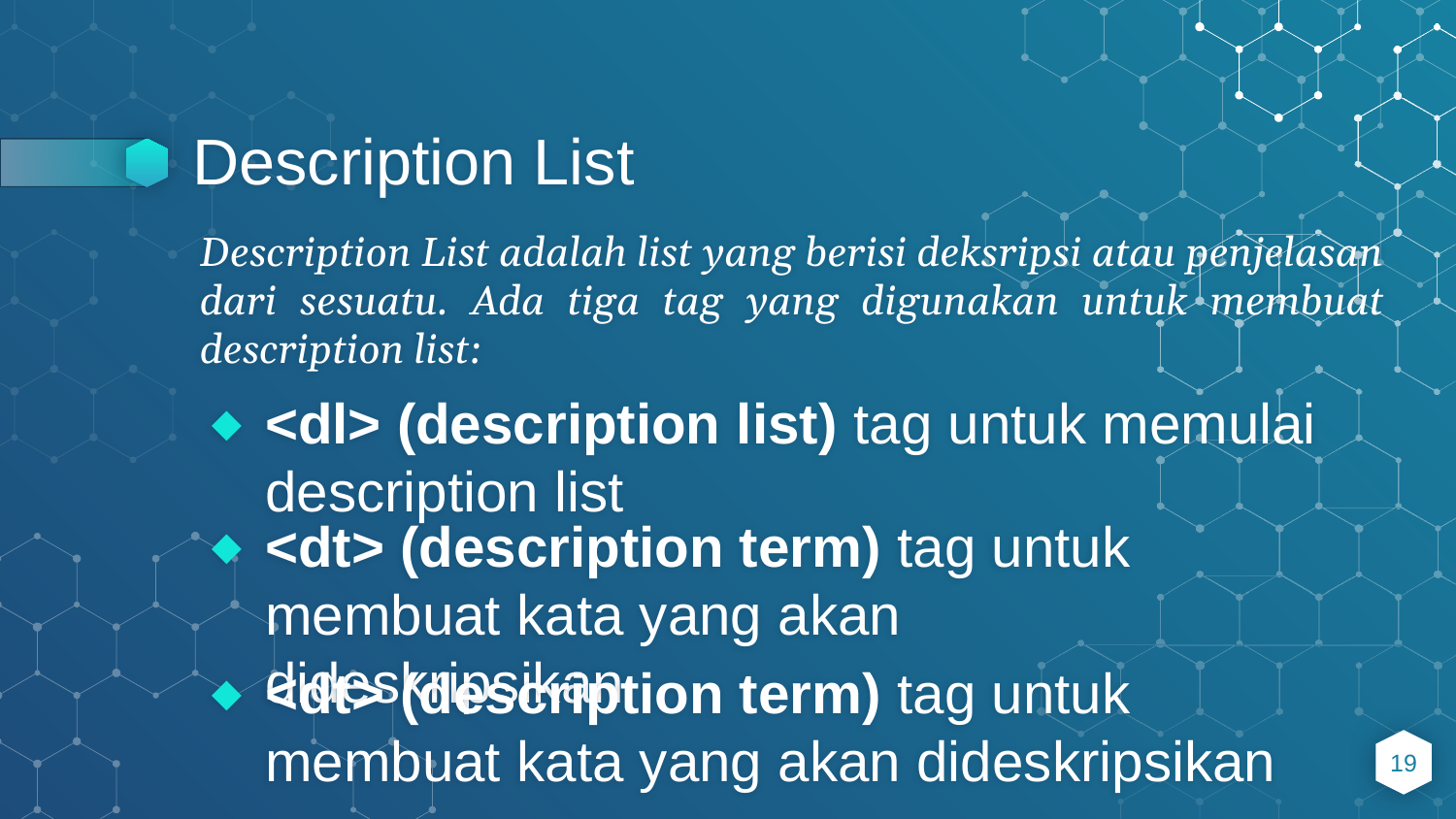

# Description List
Description List adalah list yang berisi deksripsi atau penjelasan dari sesuatu. Ada tiga tag yang digunakan untuk membuat description list:
<dl> (description list) tag untuk memulai description list
<dt> (description term) tag untuk membuat kata yang akan dideskripsikan
<dt> (description term) tag untuk membuat kata yang akan dideskripsikan
19